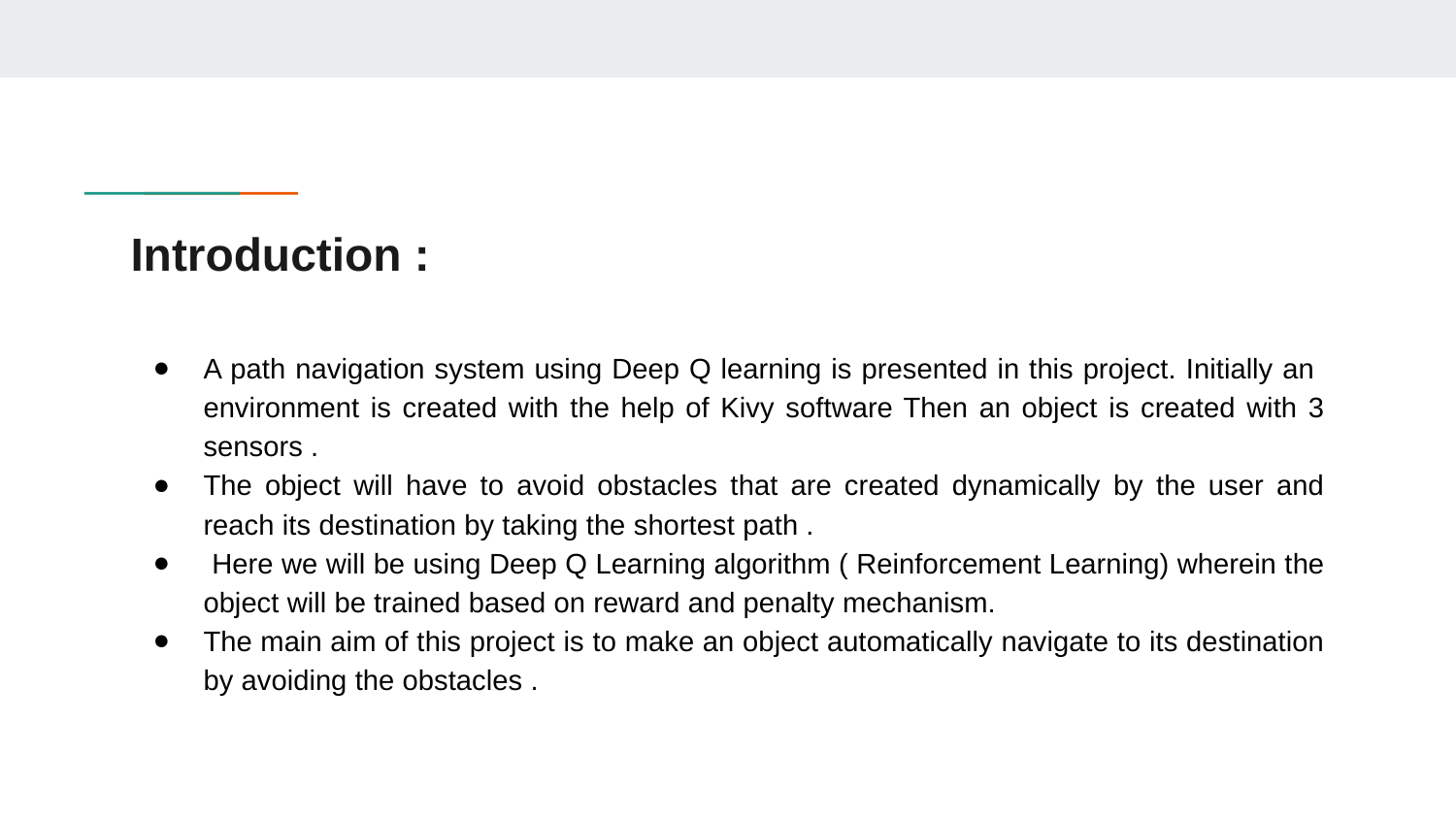

# Introduction :
A path navigation system using Deep Q learning is presented in this project. Initially an  environment is created with the help of Kivy software Then an object is created with 3 sensors .
The object will have to avoid obstacles that are created dynamically by the user and reach its destination by taking the shortest path .
 Here we will be using Deep Q Learning algorithm ( Reinforcement Learning) wherein the object will be trained based on reward and penalty mechanism.
The main aim of this project is to make an object automatically navigate to its destination by avoiding the obstacles .